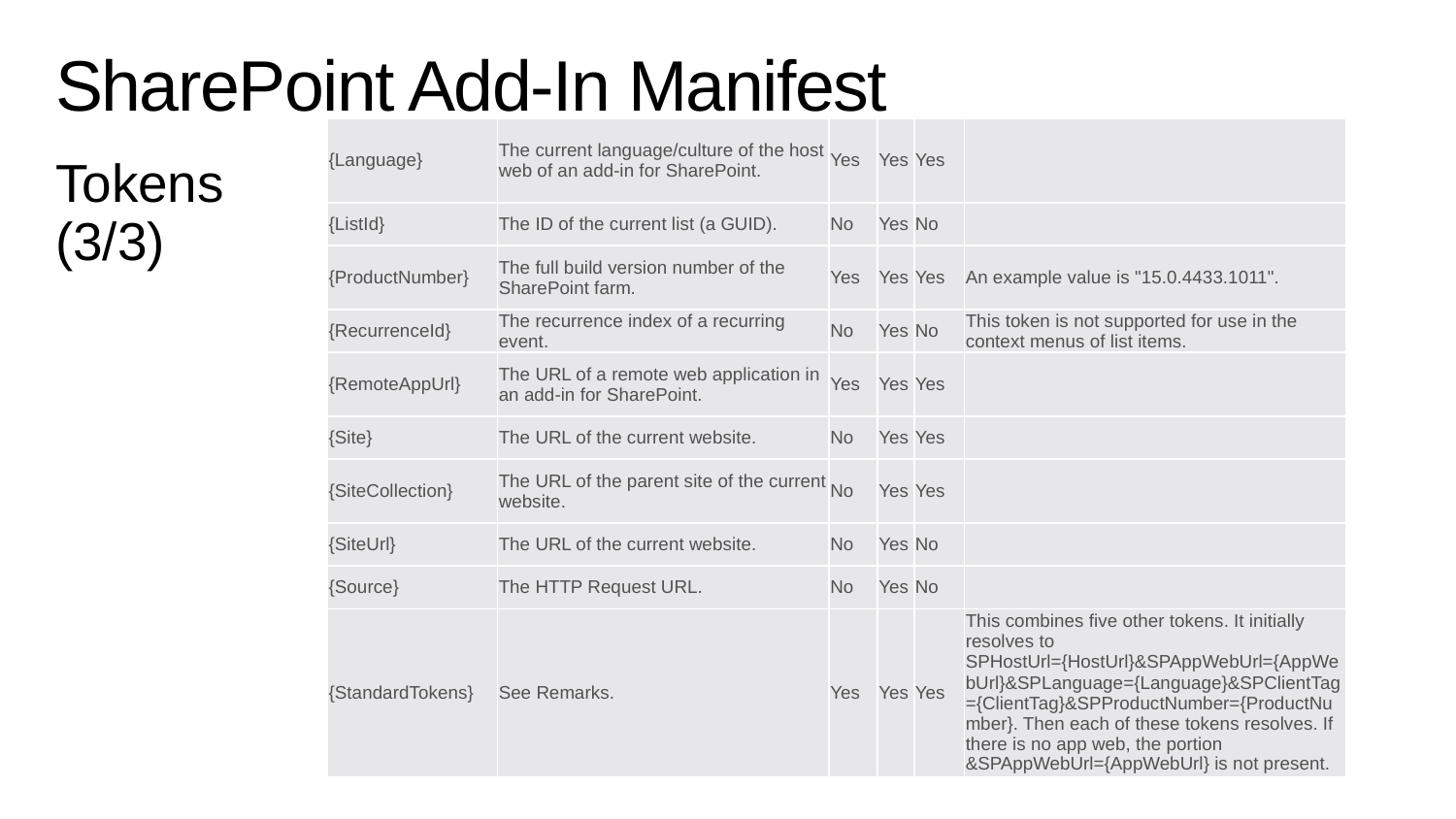

# SharePoint Add-In Manifest
| {Language} | The current language/culture of the host web of an add-in for SharePoint. | Yes | Yes | Yes |  |
| --- | --- | --- | --- | --- | --- |
| {ListId} | The ID of the current list (a GUID). | No | Yes | No |  |
| {ProductNumber} | The full build version number of the SharePoint farm. | Yes | Yes | Yes | An example value is "15.0.4433.1011". |
| {RecurrenceId} | The recurrence index of a recurring event. | No | Yes | No | This token is not supported for use in the context menus of list items. |
| {RemoteAppUrl} | The URL of a remote web application in an add-in for SharePoint. | Yes | Yes | Yes |  |
| {Site} | The URL of the current website. | No | Yes | Yes |  |
| {SiteCollection} | The URL of the parent site of the current website. | No | Yes | Yes |  |
| {SiteUrl} | The URL of the current website. | No | Yes | No |  |
| {Source} | The HTTP Request URL. | No | Yes | No |  |
| {StandardTokens} | See Remarks. | Yes | Yes | Yes | This combines five other tokens. It initially resolves to SPHostUrl={HostUrl}&SPAppWebUrl={AppWebUrl}&SPLanguage={Language}&SPClientTag={ClientTag}&SPProductNumber={ProductNumber}. Then each of these tokens resolves. If there is no app web, the portion &SPAppWebUrl={AppWebUrl} is not present. |
Tokens
(3/3)